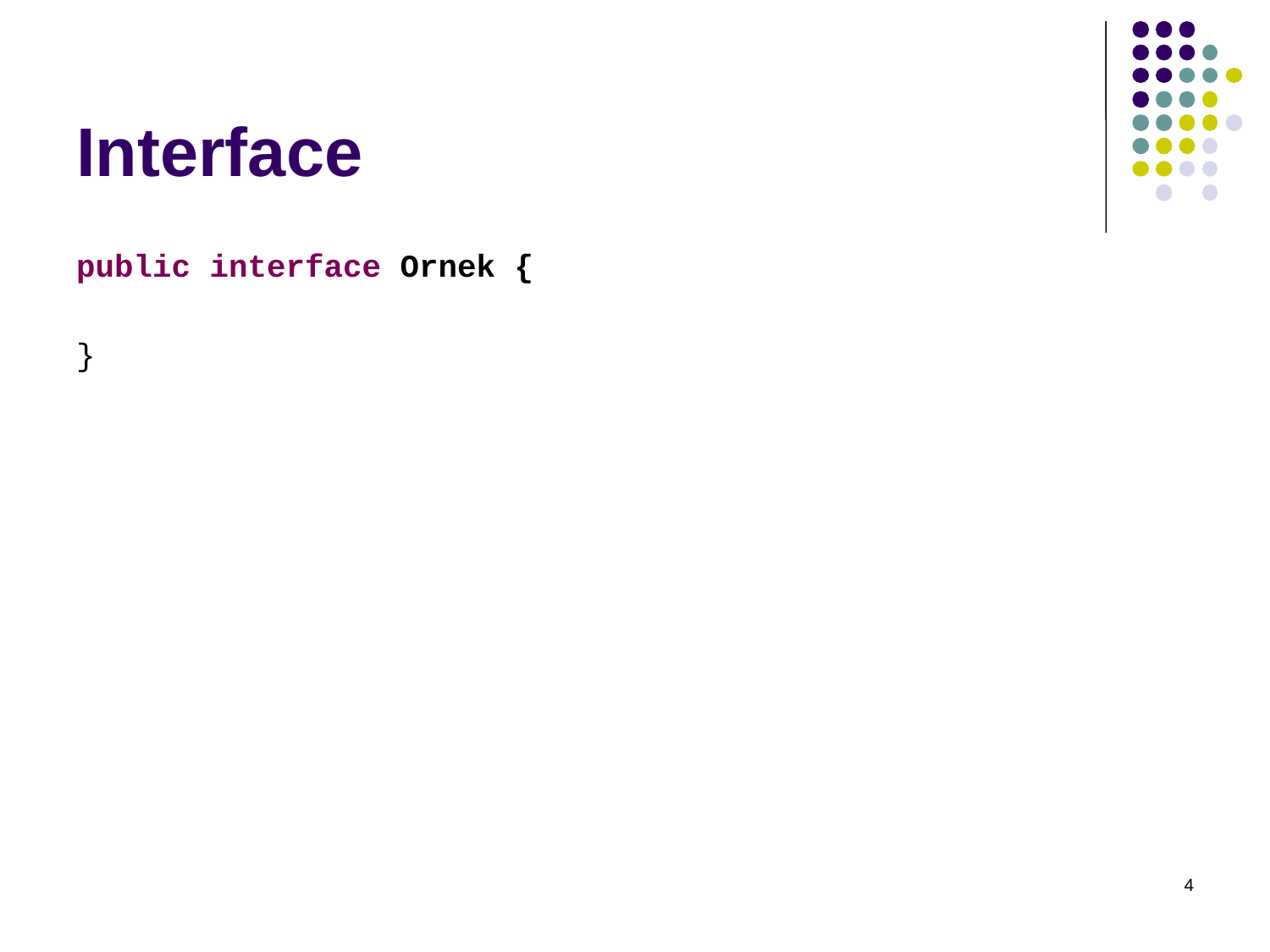

# Interface
public interface Ornek {

}
4